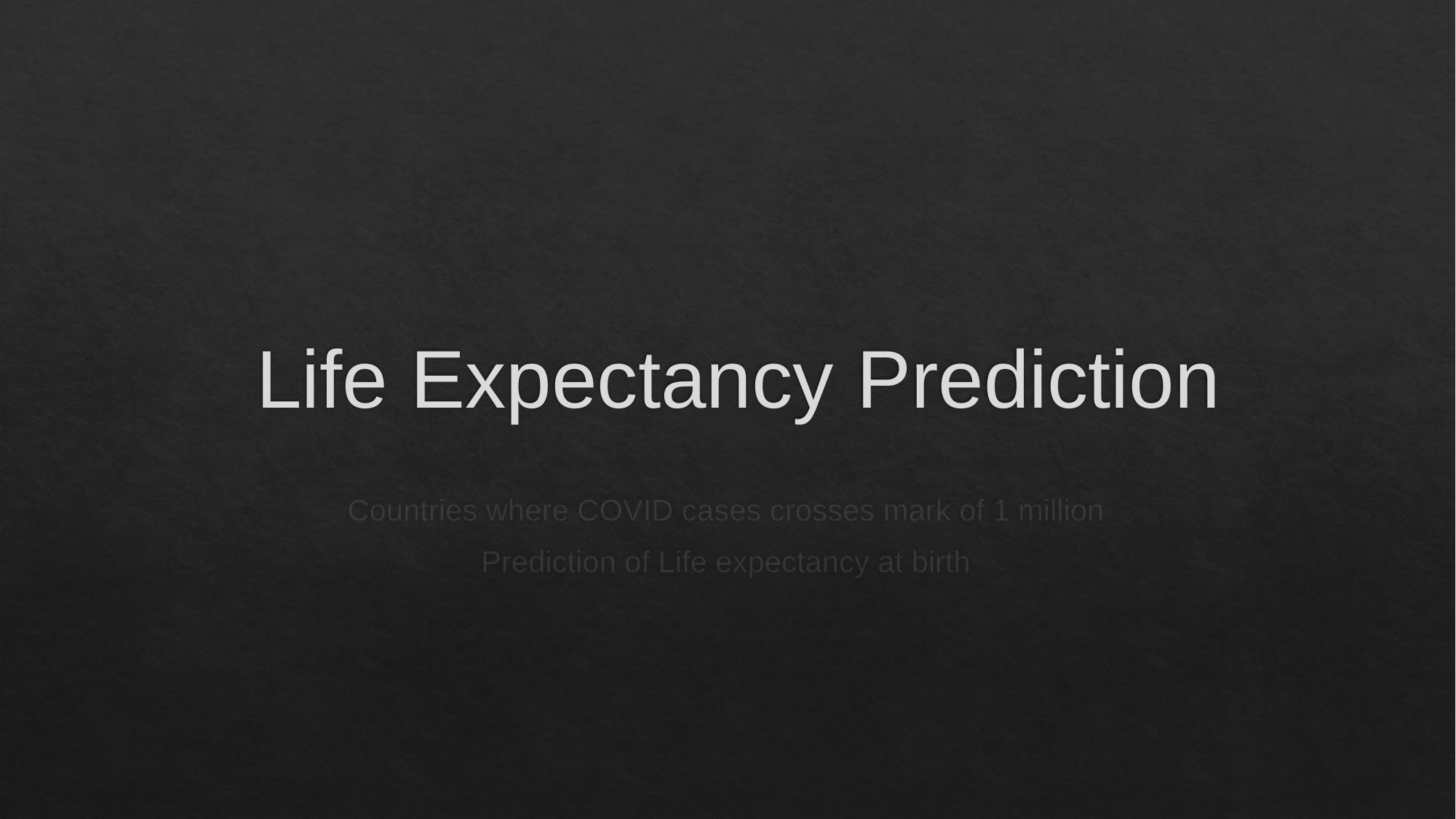

# Life Expectancy Prediction
Countries where COVID cases crosses mark of 1 million
Prediction of Life expectancy at birth